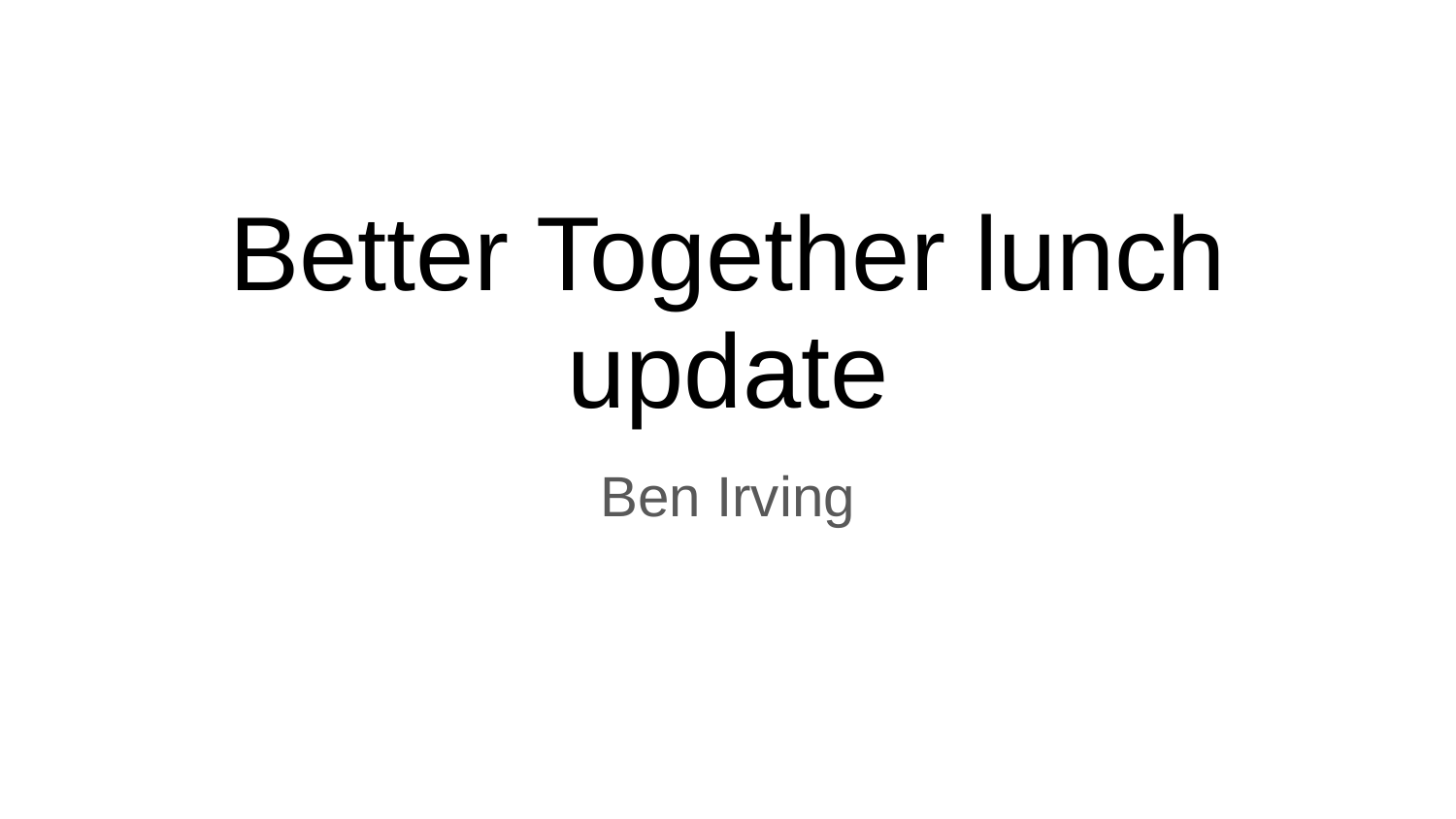

# Better Together lunch update
Ben Irving